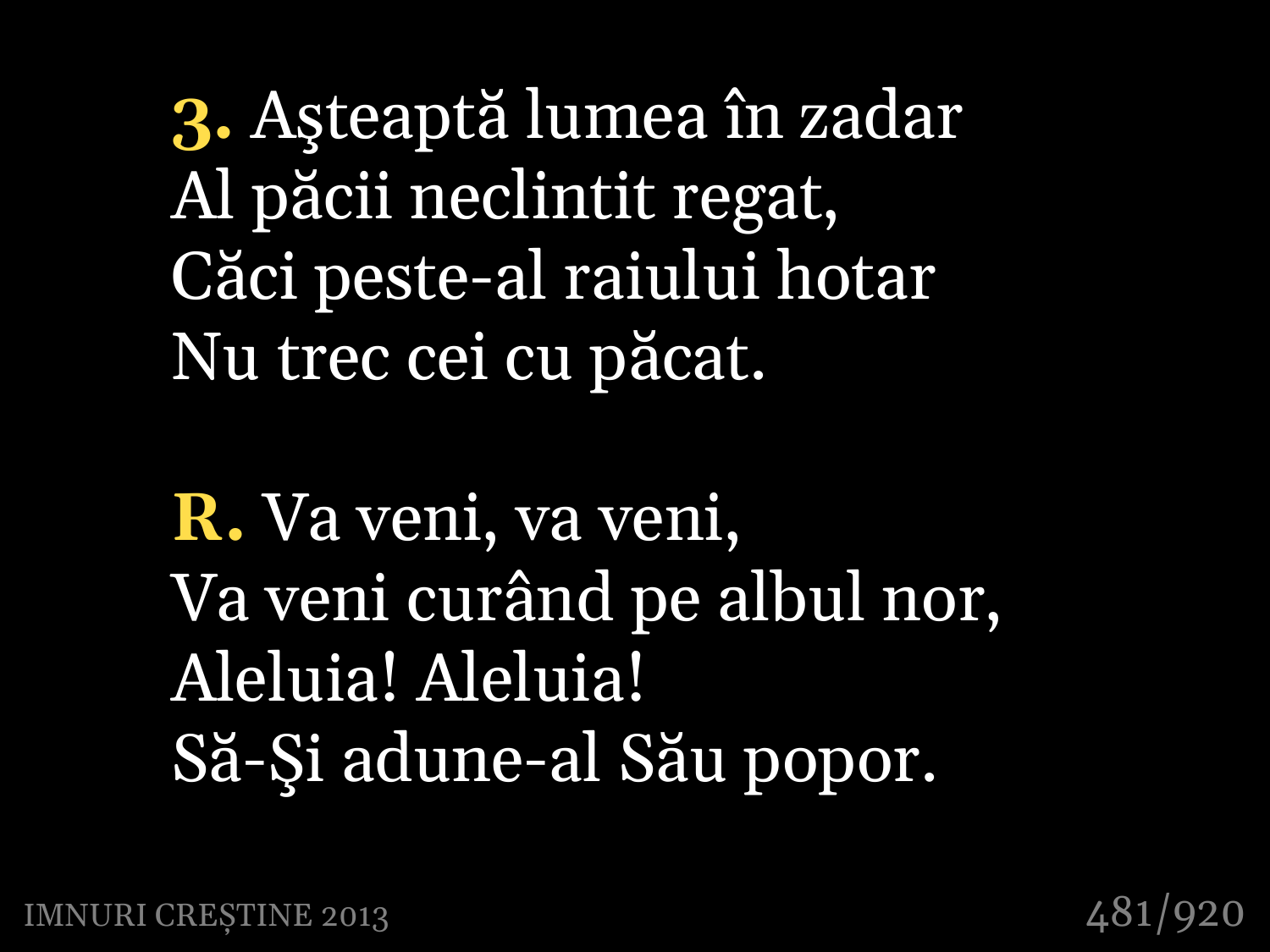

3. Aşteaptă lumea în zadar
Al păcii neclintit regat,
Căci peste-al raiului hotar
Nu trec cei cu păcat.

R. Va veni, va veni,
Va veni curând pe albul nor,
Aleluia! Aleluia!
Să-Şi adune-al Său popor.
481/920
IMNURI CREȘTINE 2013